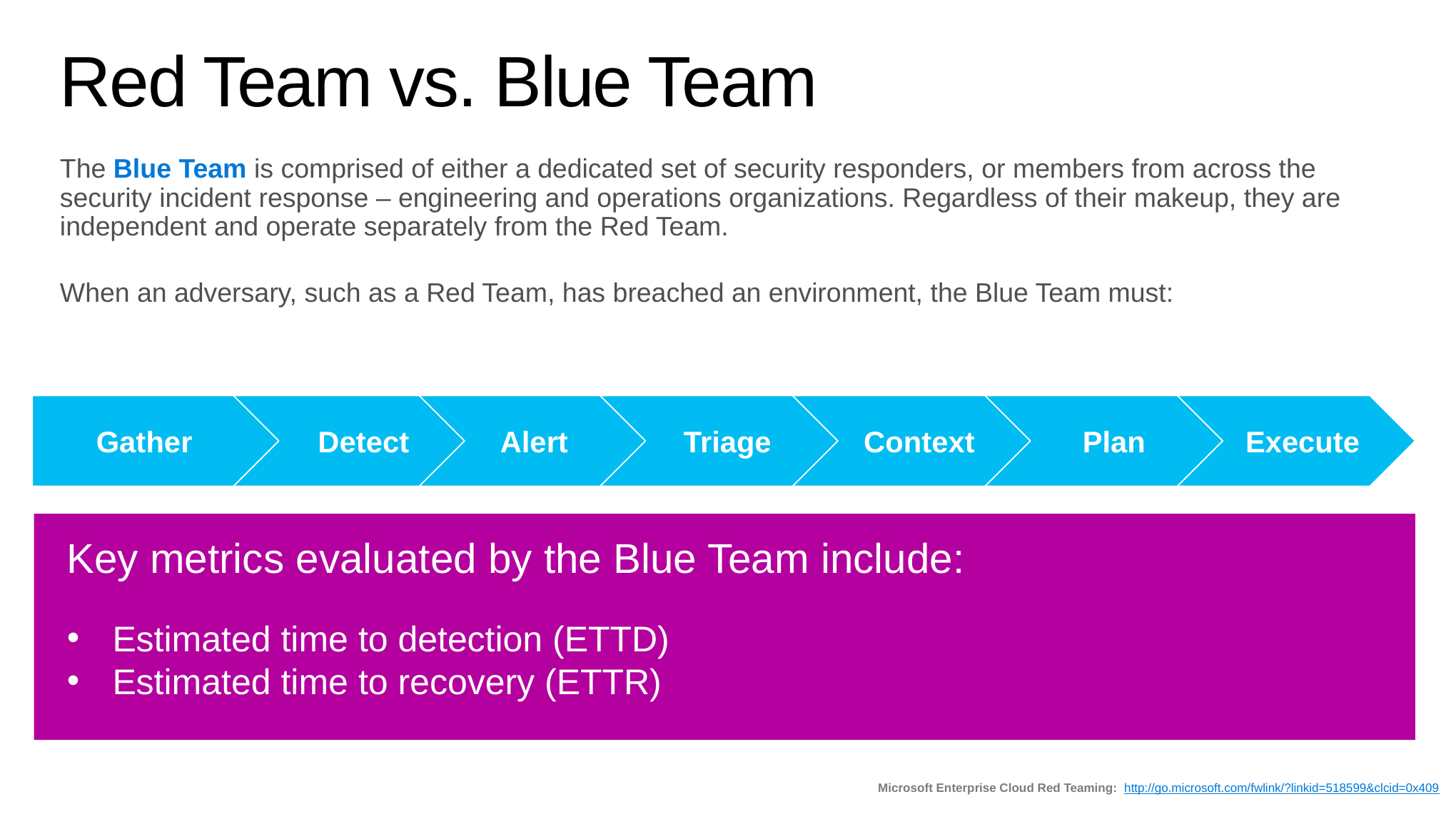

# Red Team vs. Blue Team
The Blue Team is comprised of either a dedicated set of security responders, or members from across the security incident response – engineering and operations organizations. Regardless of their makeup, they are independent and operate separately from the Red Team.

When an adversary, such as a Red Team, has breached an environment, the Blue Team must:
Gather
Detect
Alert
Triage
Context
Plan
Execute

Key metrics evaluated by the Blue Team include:

Estimated time to detection (ETTD)
Estimated time to recovery (ETTR)
Microsoft Enterprise Cloud Red Teaming:  http://go.microsoft.com/fwlink/?linkid=518599&clcid=0x409